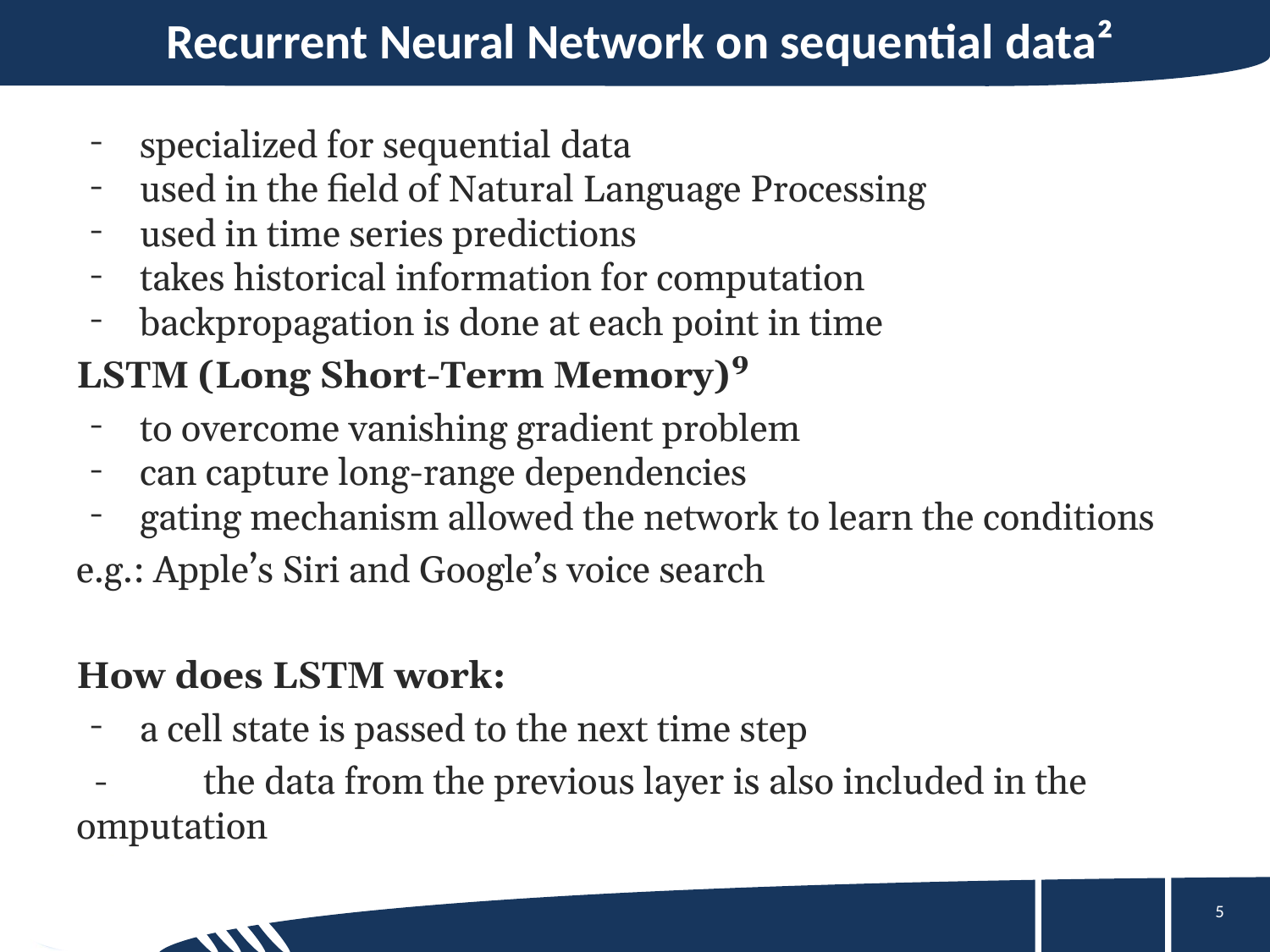

# Recurrent Neural Network on sequential data²
specialized for sequential data
used in the field of Natural Language Processing
used in time series predictions
takes historical information for computation
backpropagation is done at each point in time
LSTM (Long Short-Term Memory)⁹
to overcome vanishing gradient problem
can capture long-range dependencies
gating mechanism allowed the network to learn the conditions
e.g.: Apple’s Siri and Google’s voice search

How does LSTM work:
a cell state is passed to the next time step
  -	the data from the previous layer is also included in the omputation

5